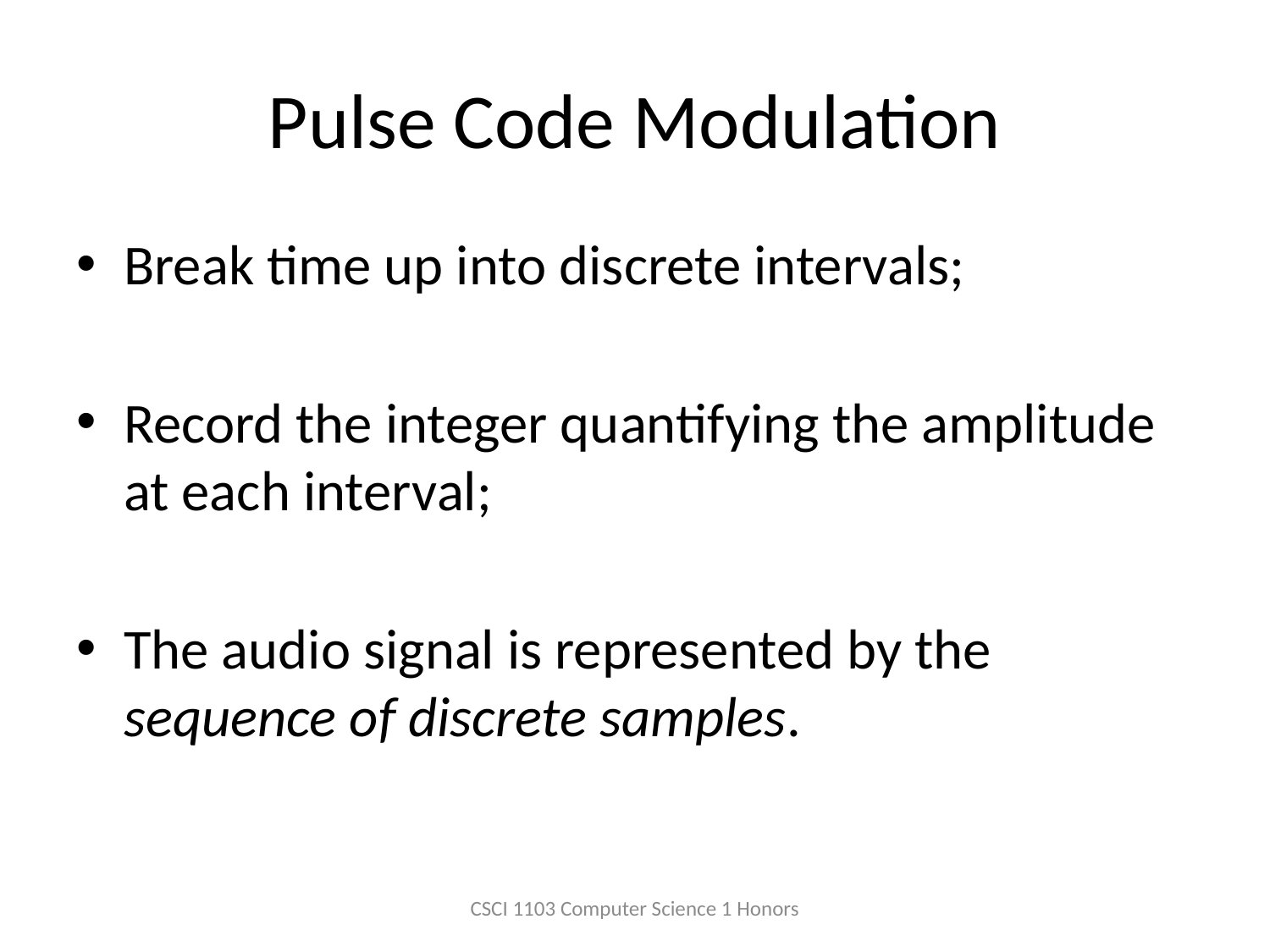

# Pulse Code Modulation
Break time up into discrete intervals;

Record the integer quantifying the amplitude at each interval;

The audio signal is represented by the sequence of discrete samples.
CSCI 1103 Computer Science 1 Honors